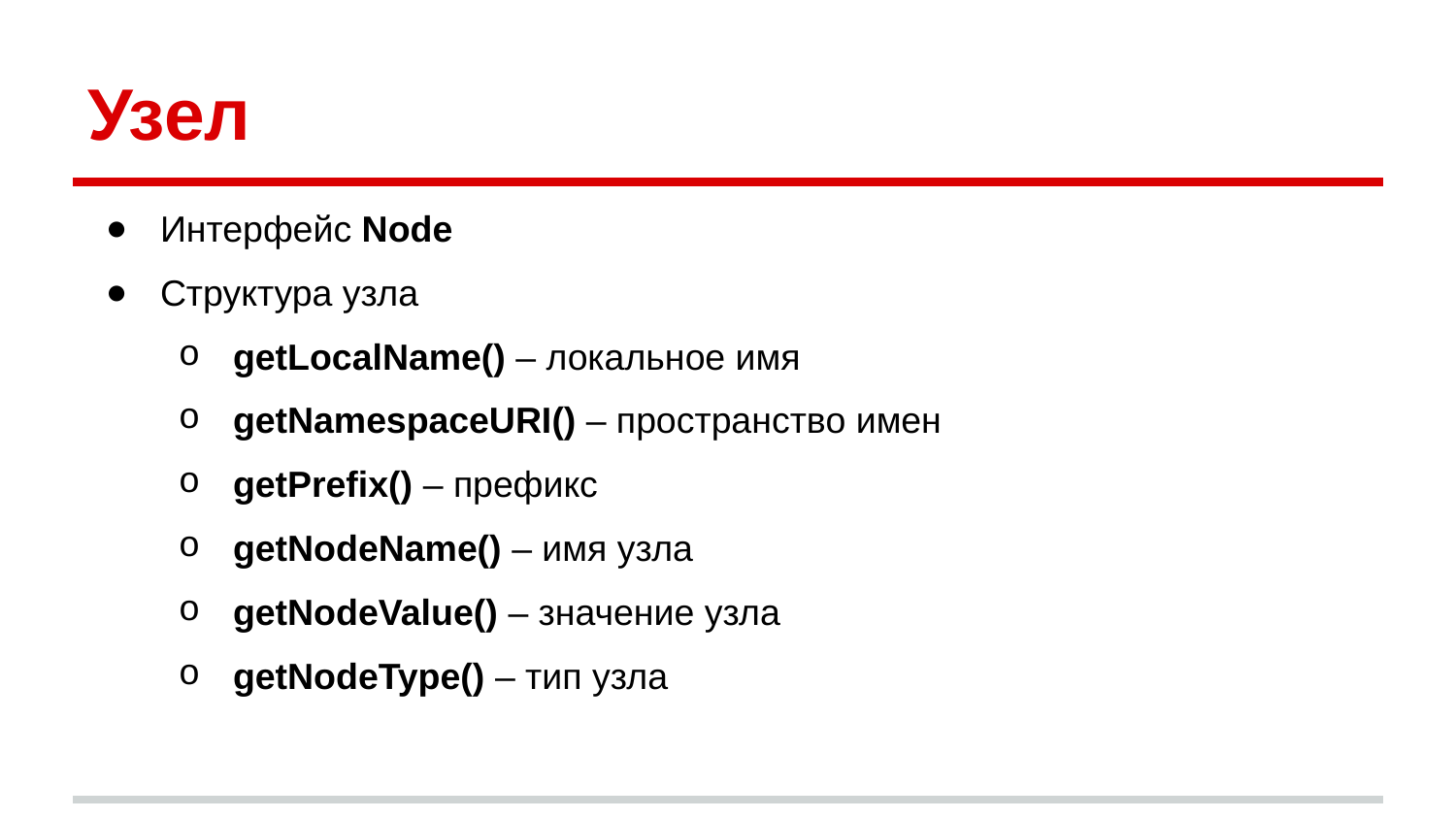

# Узел
Интерфейс Node
Структура узла
getLocalName() – локальное имя
getNamespaceURI() – пространство имен
getPrefix() – префикс
getNodeName() – имя узла
getNodeValue() – значение узла
getNodeType() – тип узла